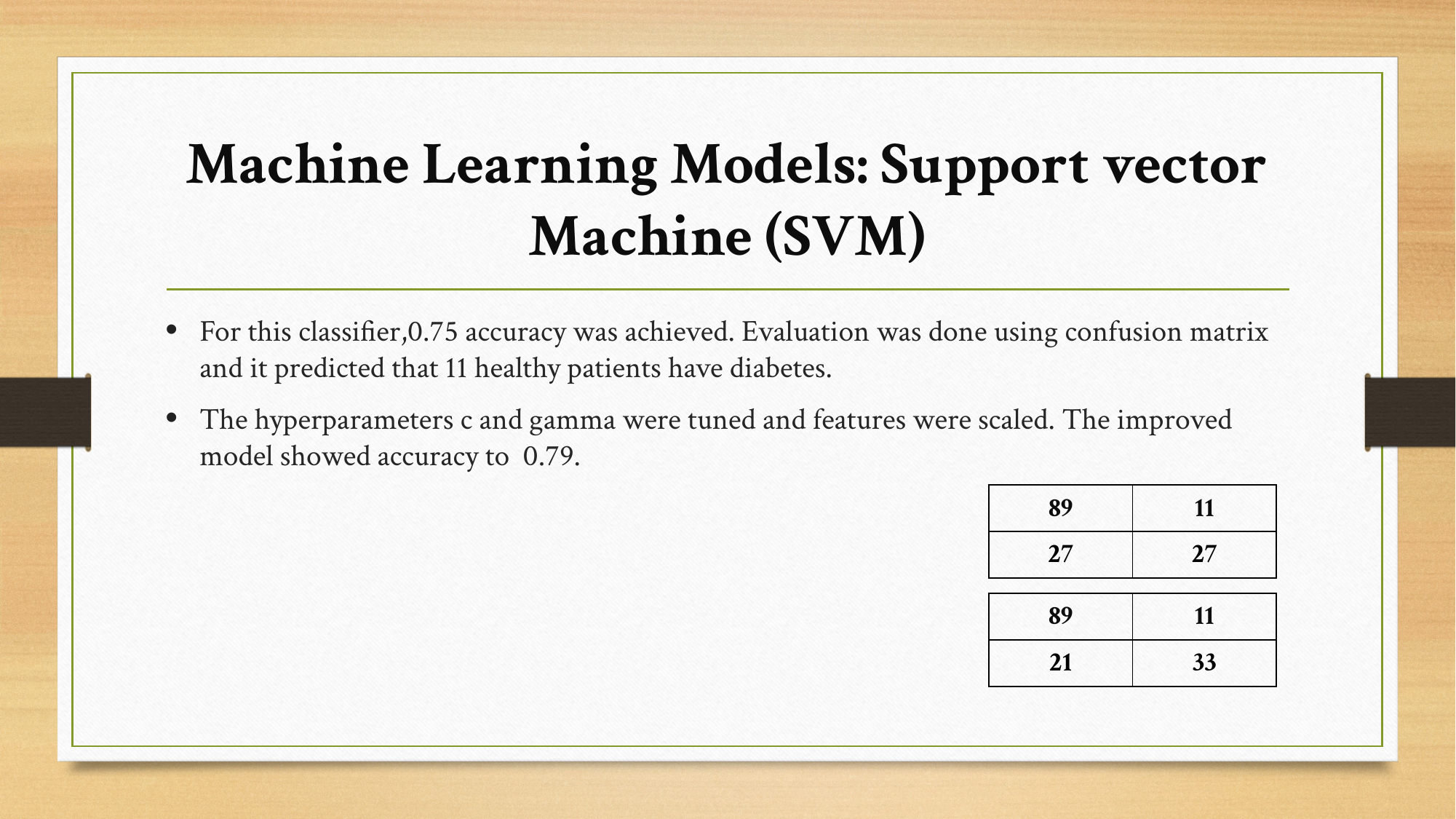

# Machine Learning Models: Support vector Machine (SVM)
For this classifier,0.75 accuracy was achieved. Evaluation was done using confusion matrix and it predicted that 11 healthy patients have diabetes.
The hyperparameters c and gamma were tuned and features were scaled. The improved model showed accuracy to  0.79.

| 89 | 11 |
| --- | --- |
| 27 | 27 |
| 89 | 11 |
| --- | --- |
| 21 | 33 |